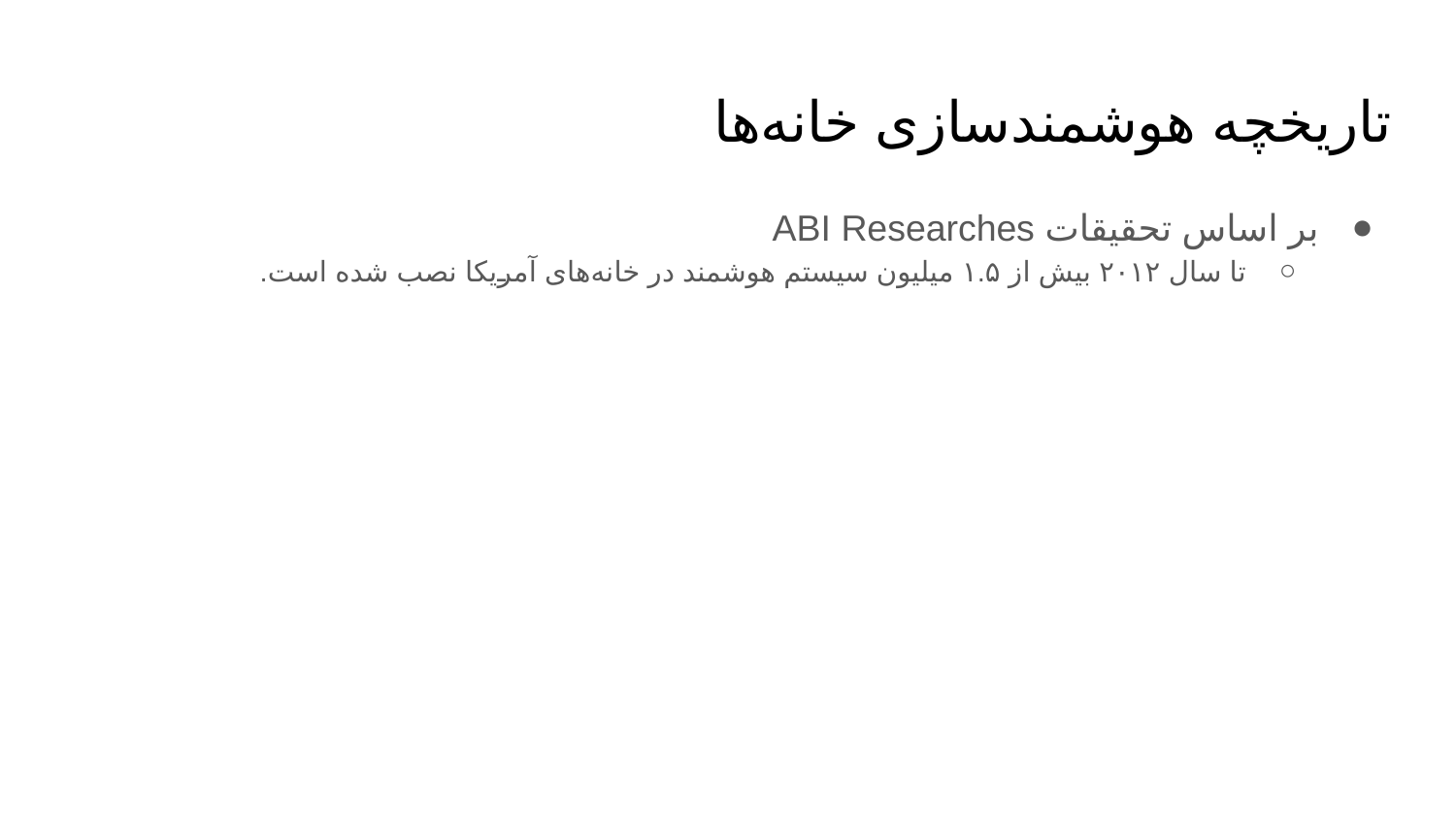

# تاریخچه هوشمند‌سازی خانه‌ها
بر اساس تحقیقات ABI Researches
تا سال ۲۰۱۲ بیش از ۱.۵ میلیون سیستم هوشمند در خانه‌های آمریکا نصب شده است.